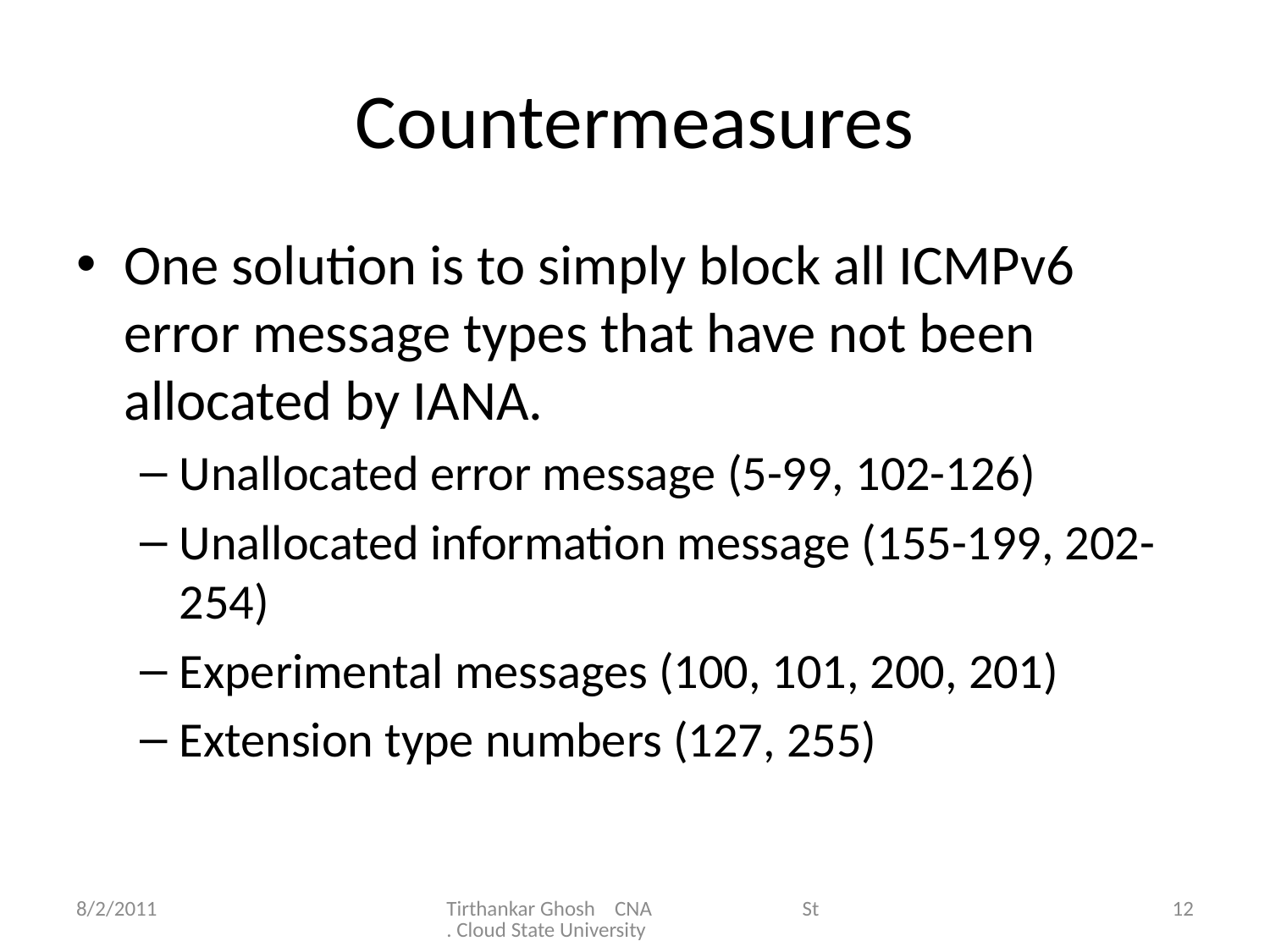

# Countermeasures
One solution is to simply block all ICMPv6 error message types that have not been allocated by IANA.
Unallocated error message (5-99, 102-126)
Unallocated information message (155-199, 202-254)
Experimental messages (100, 101, 200, 201)
Extension type numbers (127, 255)
8/2/2011
Tirthankar Ghosh    CNA                               St. Cloud State University
12